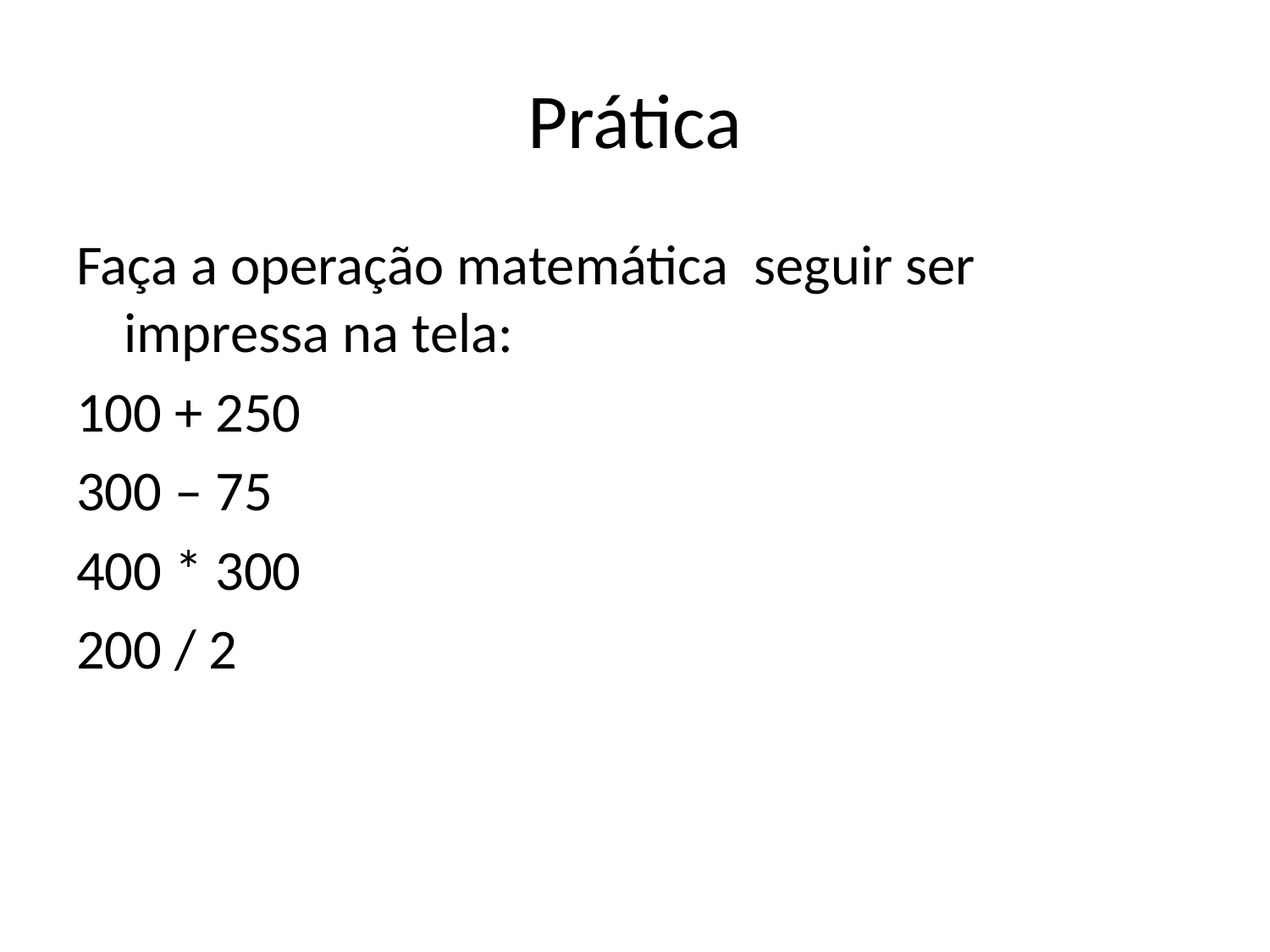

# Prática
Faça a operação matemática  seguir ser impressa na tela:
100 + 250
300 – 75
400 * 300
200 / 2